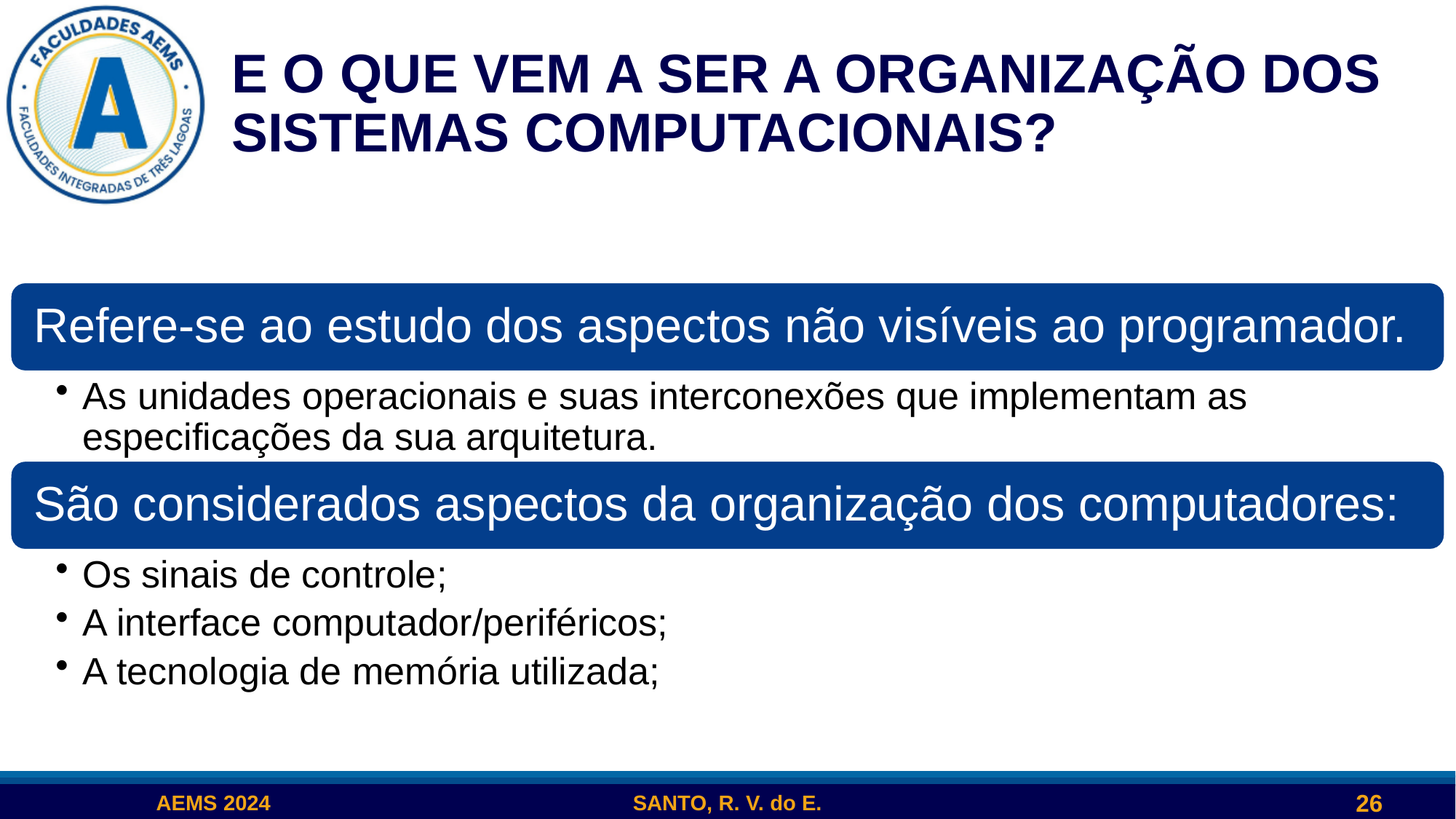

# E O QUE VEM A SER A ORGANIZAÇÃO DOS SISTEMAS COMPUTACIONAIS?
Refere-se ao estudo dos aspectos não visíveis ao programador.
As unidades operacionais e suas interconexões que implementam as especificações da sua arquitetura.
São considerados aspectos da organização dos computadores:
Os sinais de controle;
A interface computador/periféricos;
A tecnologia de memória utilizada;
26
AEMS 2024
SANTO, R. V. do E.